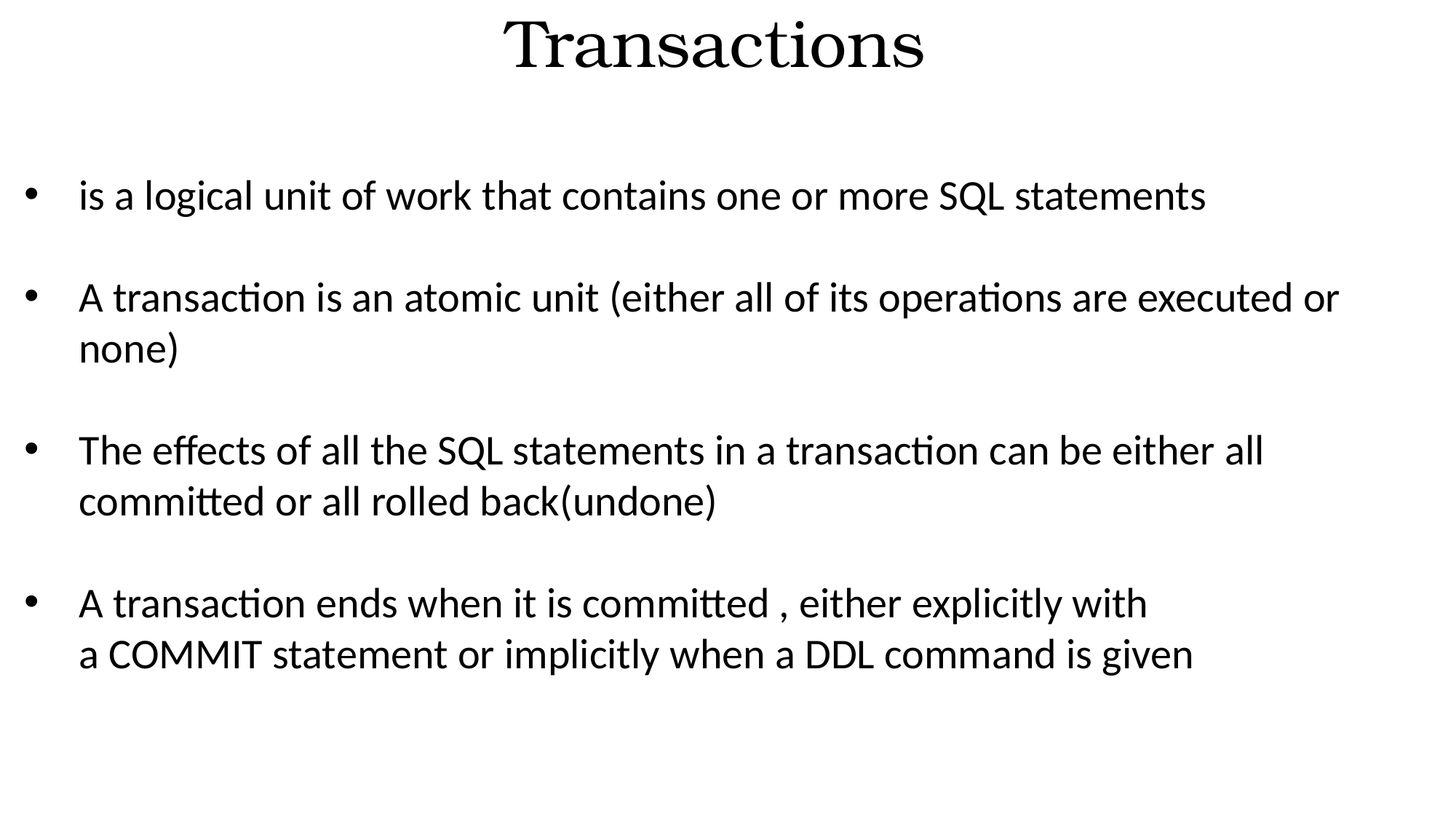

Transactions
is a logical unit of work that contains one or more SQL statements

A transaction is an atomic unit (either all of its operations are executed or none)

The effects of all the SQL statements in a transaction can be either all committed or all rolled back(undone)

A transaction ends when it is committed , either explicitly with a COMMIT statement or implicitly when a DDL command is given